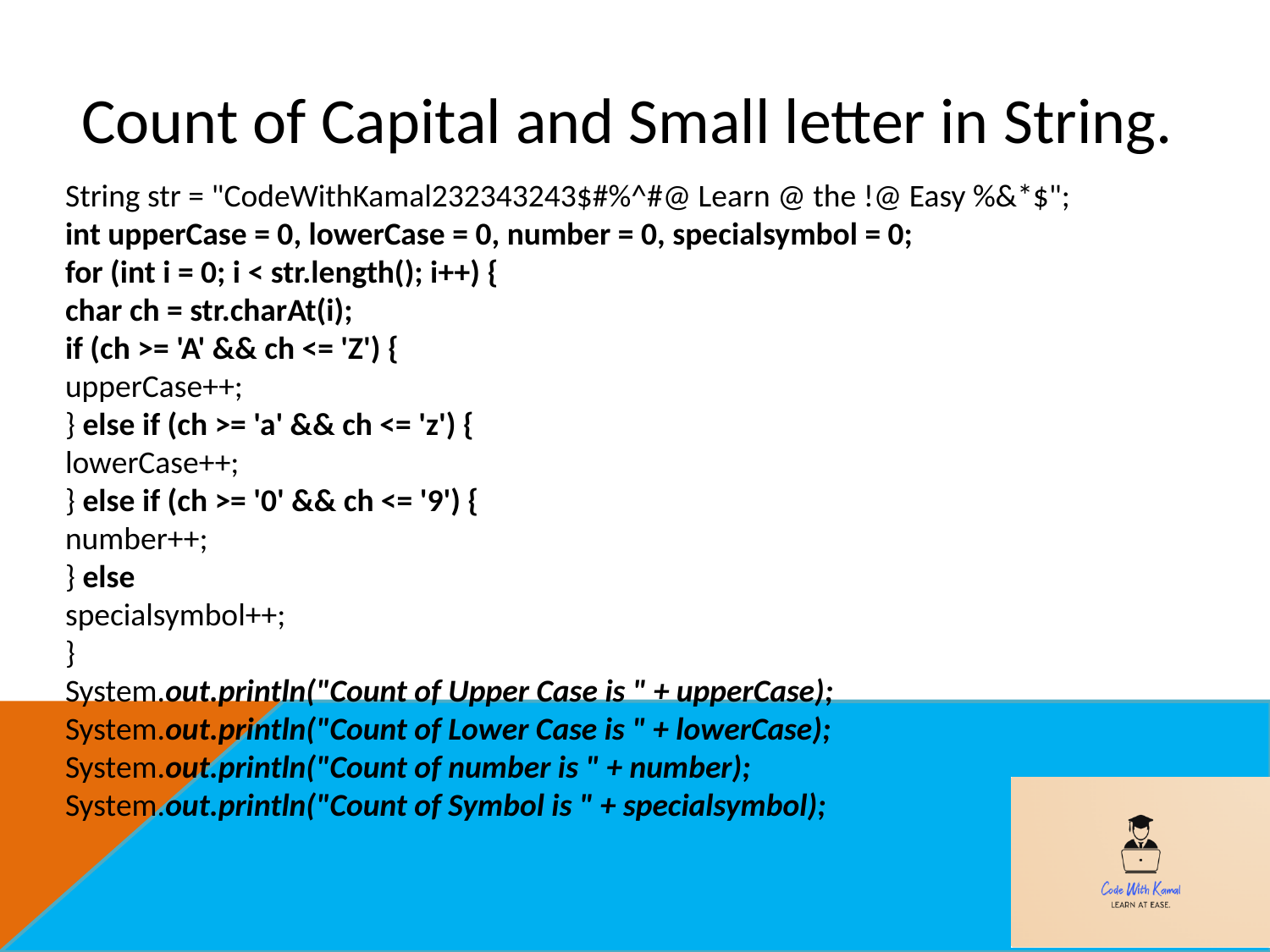

# Count of Capital and Small letter in String.
String str = "CodeWithKamal232343243$#%^#@ Learn @ the !@ Easy %&*$";
int upperCase = 0, lowerCase = 0, number = 0, specialsymbol = 0;
for (int i = 0; i < str.length(); i++) {
char ch = str.charAt(i);
if (ch >= 'A' && ch <= 'Z') {
upperCase++;
} else if (ch >= 'a' && ch <= 'z') {
lowerCase++;
} else if (ch >= '0' && ch <= '9') {
number++;
} else
specialsymbol++;
}
System.out.println("Count of Upper Case is " + upperCase);
System.out.println("Count of Lower Case is " + lowerCase);
System.out.println("Count of number is " + number);
System.out.println("Count of Symbol is " + specialsymbol);